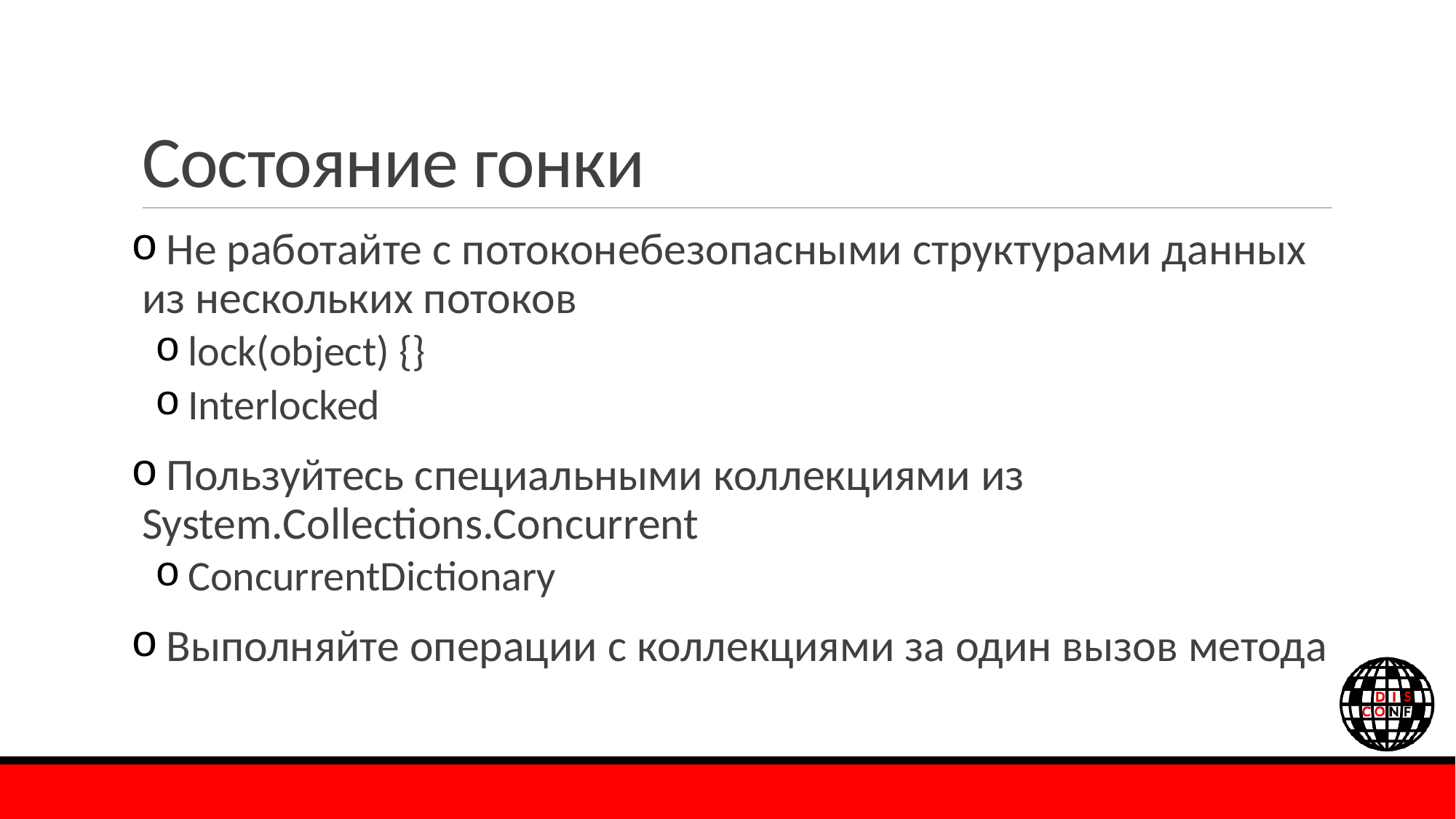

# Состояние гонки
 Не работайте с потоконебезопасными структурами данных из нескольких потоков
 lock(object) {}
 Interlocked
 Пользуйтесь специальными коллекциями из System.Collections.Concurrent
 ConcurrentDictionary
 Выполняйте операции с коллекциями за один вызов метода